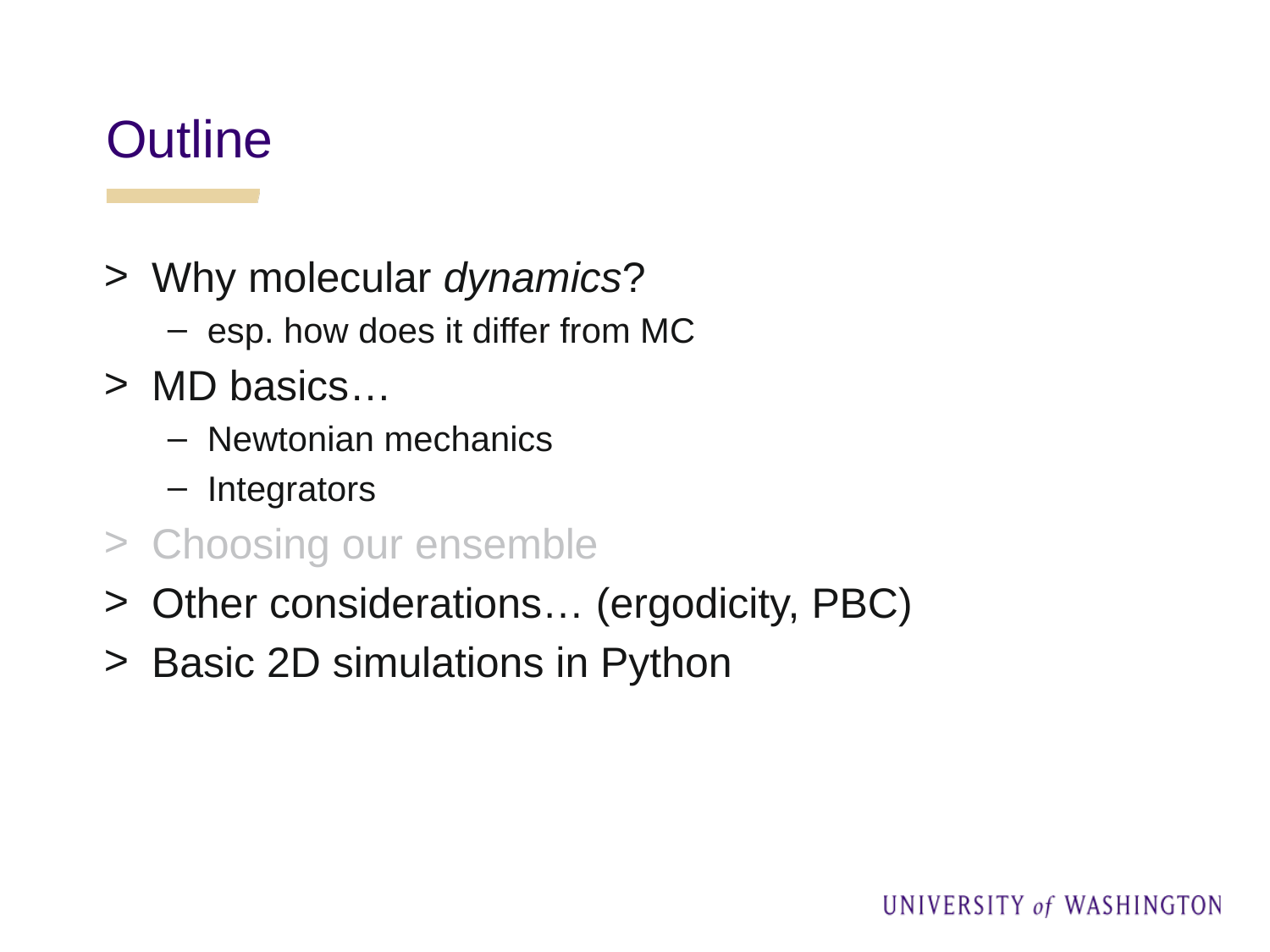

Outline
Why molecular dynamics?
esp. how does it differ from MC
MD basics…
Newtonian mechanics
Integrators
Choosing our ensemble
Other considerations… (ergodicity, PBC)
Basic 2D simulations in Python